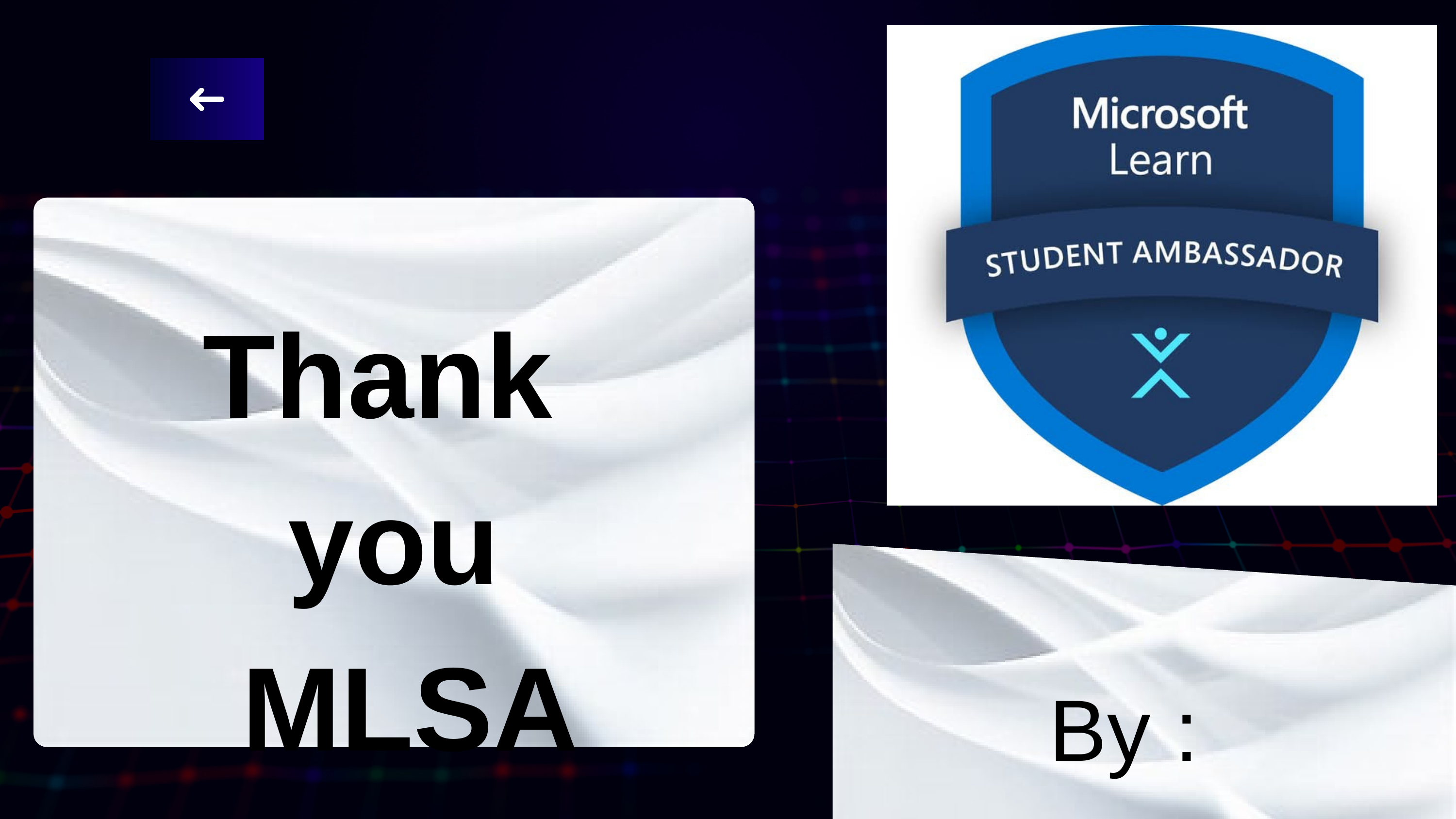

Thank  you
 MLSA

By : Ahmed .M. S